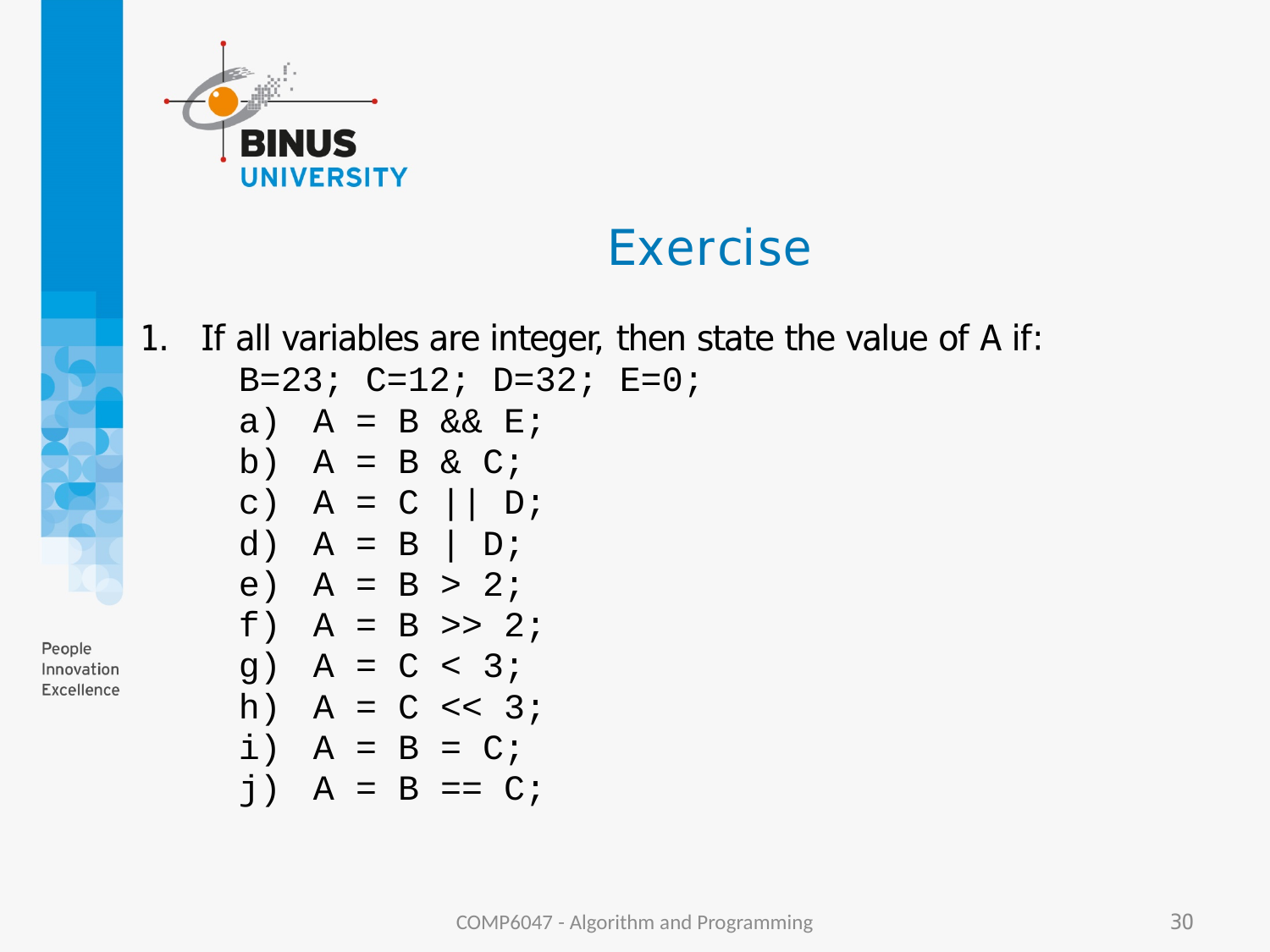

# Exercise
If all variables are integer, then state the value of A if:
B=23; C=12; D=32; E=0;
A = B && E;
A = B & C;
A = C || D;
A = B | D;
A = B > 2;
A = B >> 2;
A = C < 3;
A = C << 3;
A = B = C;
A = B == C;

COMP6047 - Algorithm and Programming
30